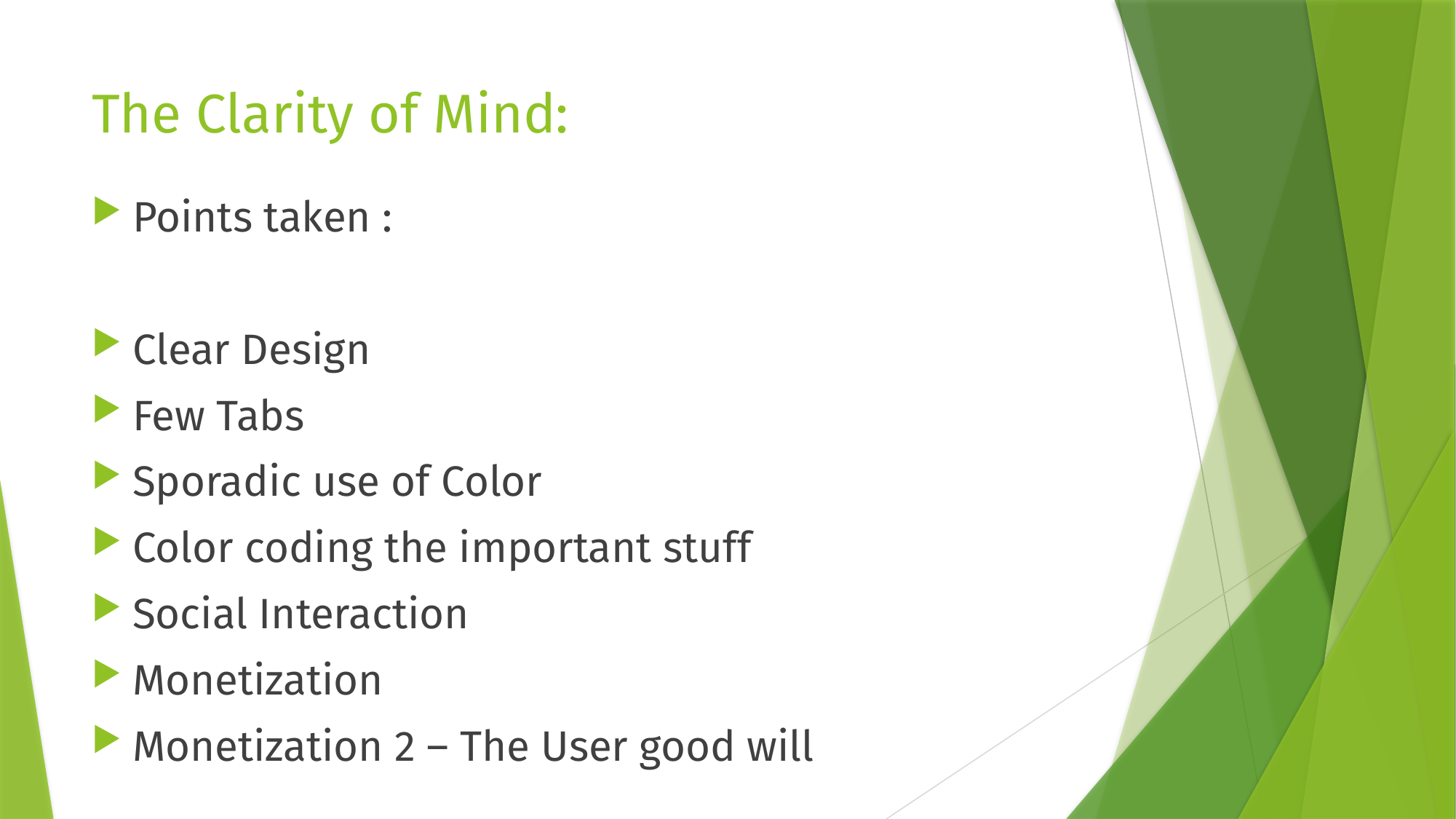

# The Clarity of Mind:
Points taken :

Clear Design
Few Tabs
Sporadic use of Color
Color coding the important stuff
Social Interaction
Monetization
Monetization 2 – The User good will